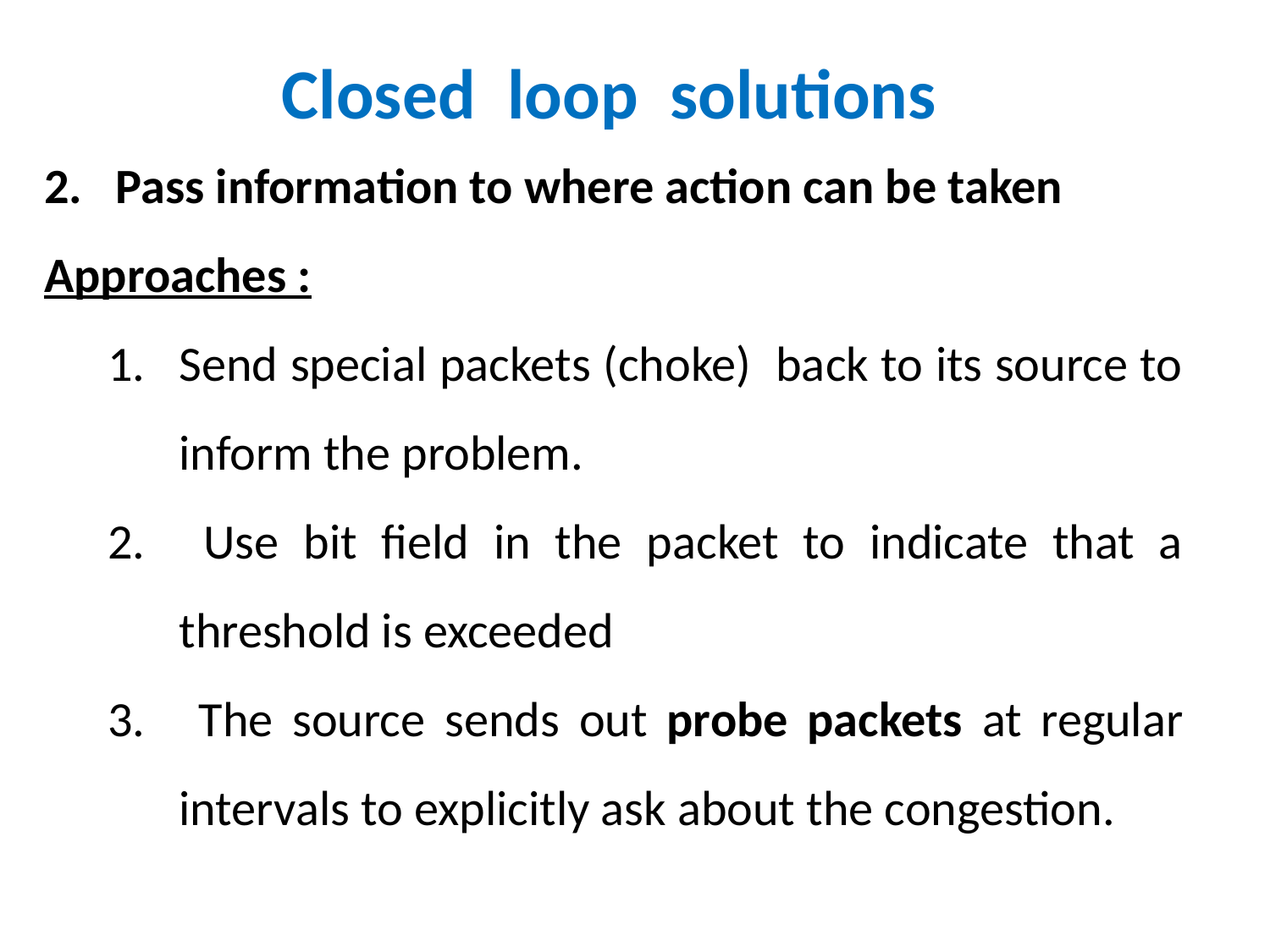

Closed  loop  solutions

Pass information to where action can be taken
Approaches :
Send special packets (choke)  back to its source to inform the problem.
 Use bit field in the packet to indicate that a threshold is exceeded
 The source sends out probe packets at regular intervals to explicitly ask about the congestion.